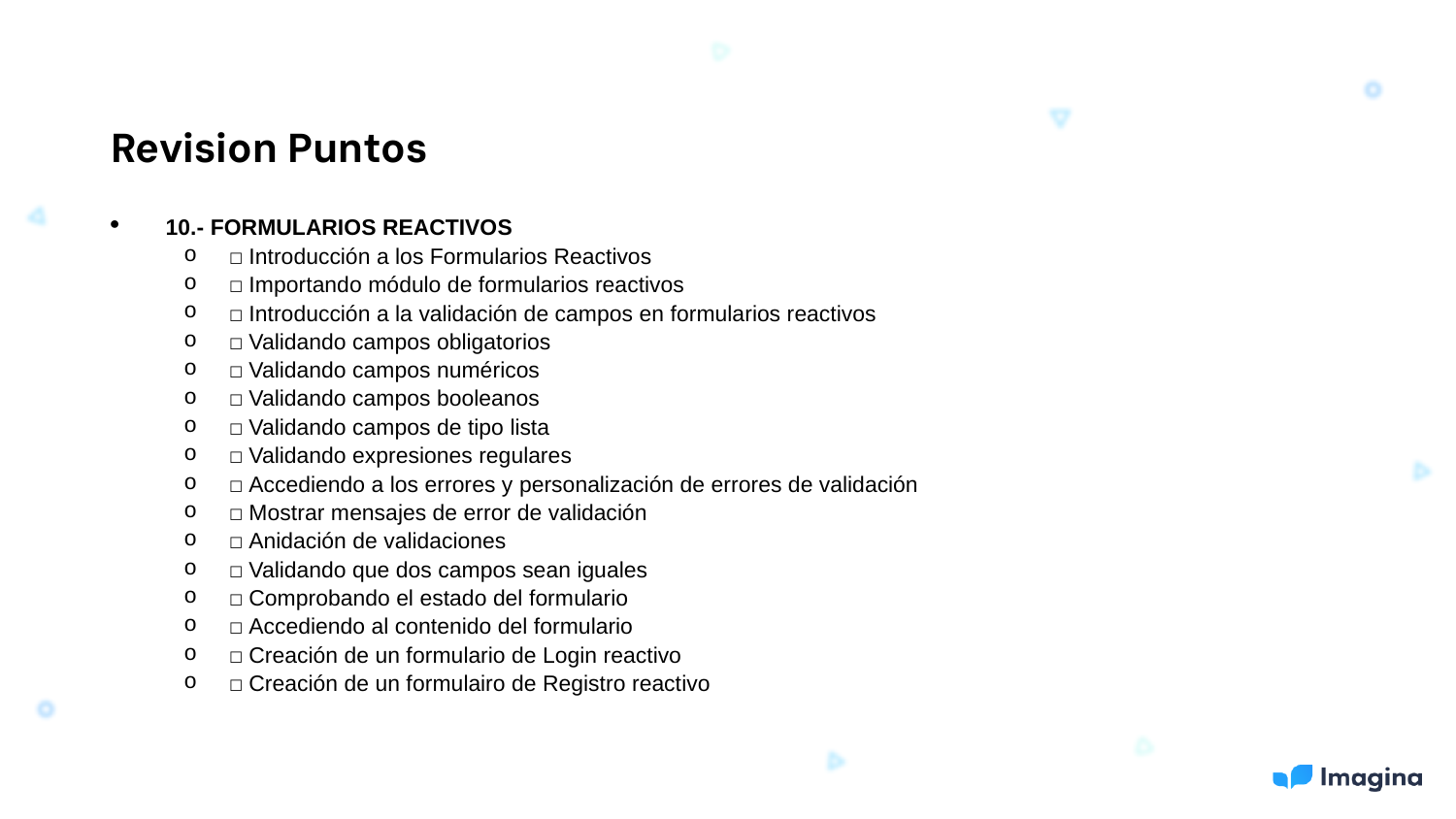

Revision Puntos
10.- FORMULARIOS REACTIVOS
☐ Introducción a los Formularios Reactivos
☐ Importando módulo de formularios reactivos
☐ Introducción a la validación de campos en formularios reactivos
☐ Validando campos obligatorios
☐ Validando campos numéricos
☐ Validando campos booleanos
☐ Validando campos de tipo lista
☐ Validando expresiones regulares
☐ Accediendo a los errores y personalización de errores de validación
☐ Mostrar mensajes de error de validación
☐ Anidación de validaciones
☐ Validando que dos campos sean iguales
☐ Comprobando el estado del formulario
☐ Accediendo al contenido del formulario
☐ Creación de un formulario de Login reactivo
☐ Creación de un formulairo de Registro reactivo